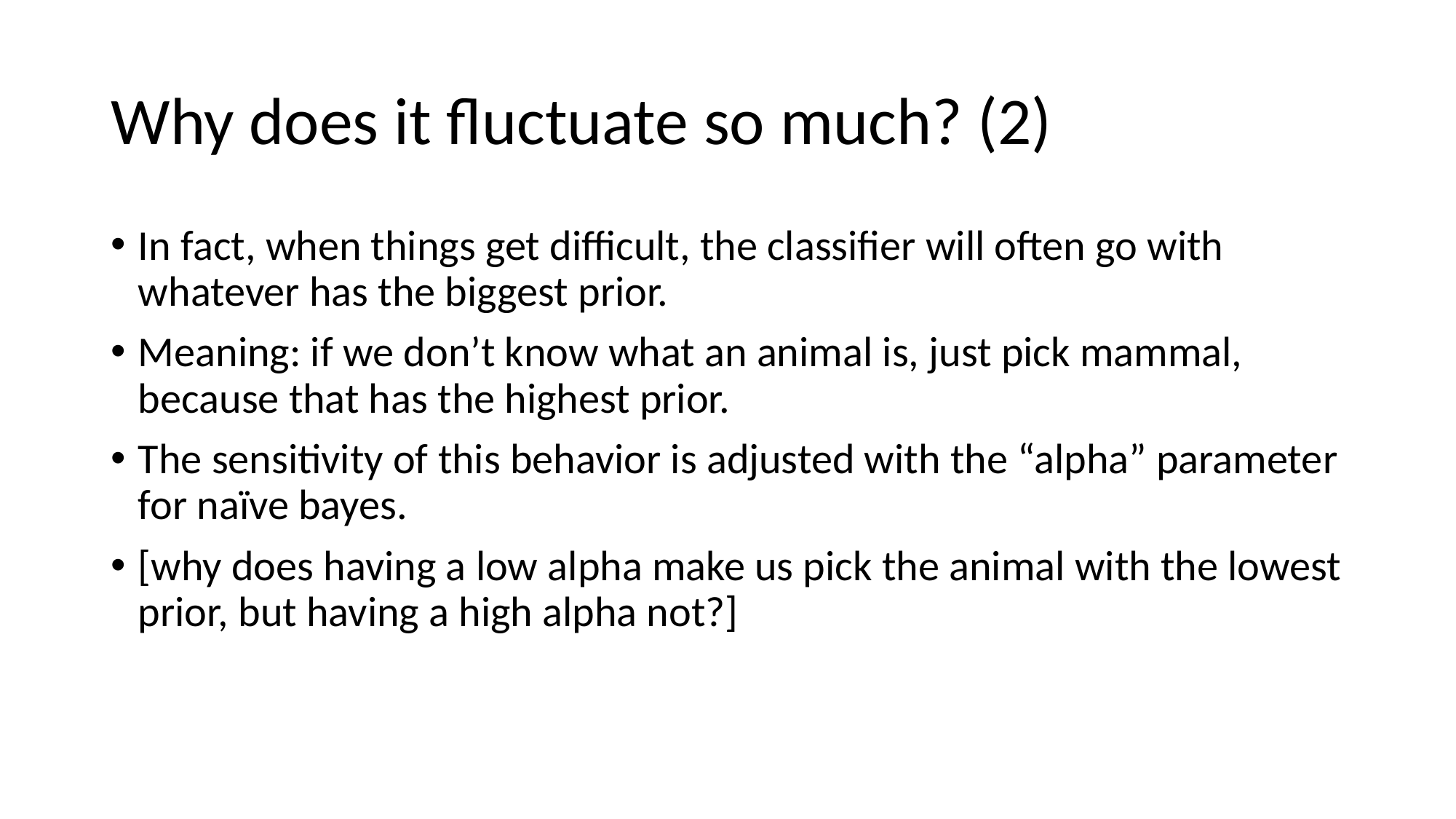

# Why does it fluctuate so much? (2)
In fact, when things get difficult, the classifier will often go with whatever has the biggest prior.
Meaning: if we don’t know what an animal is, just pick mammal, because that has the highest prior.
The sensitivity of this behavior is adjusted with the “alpha” parameter for naïve bayes.
[why does having a low alpha make us pick the animal with the lowest prior, but having a high alpha not?]